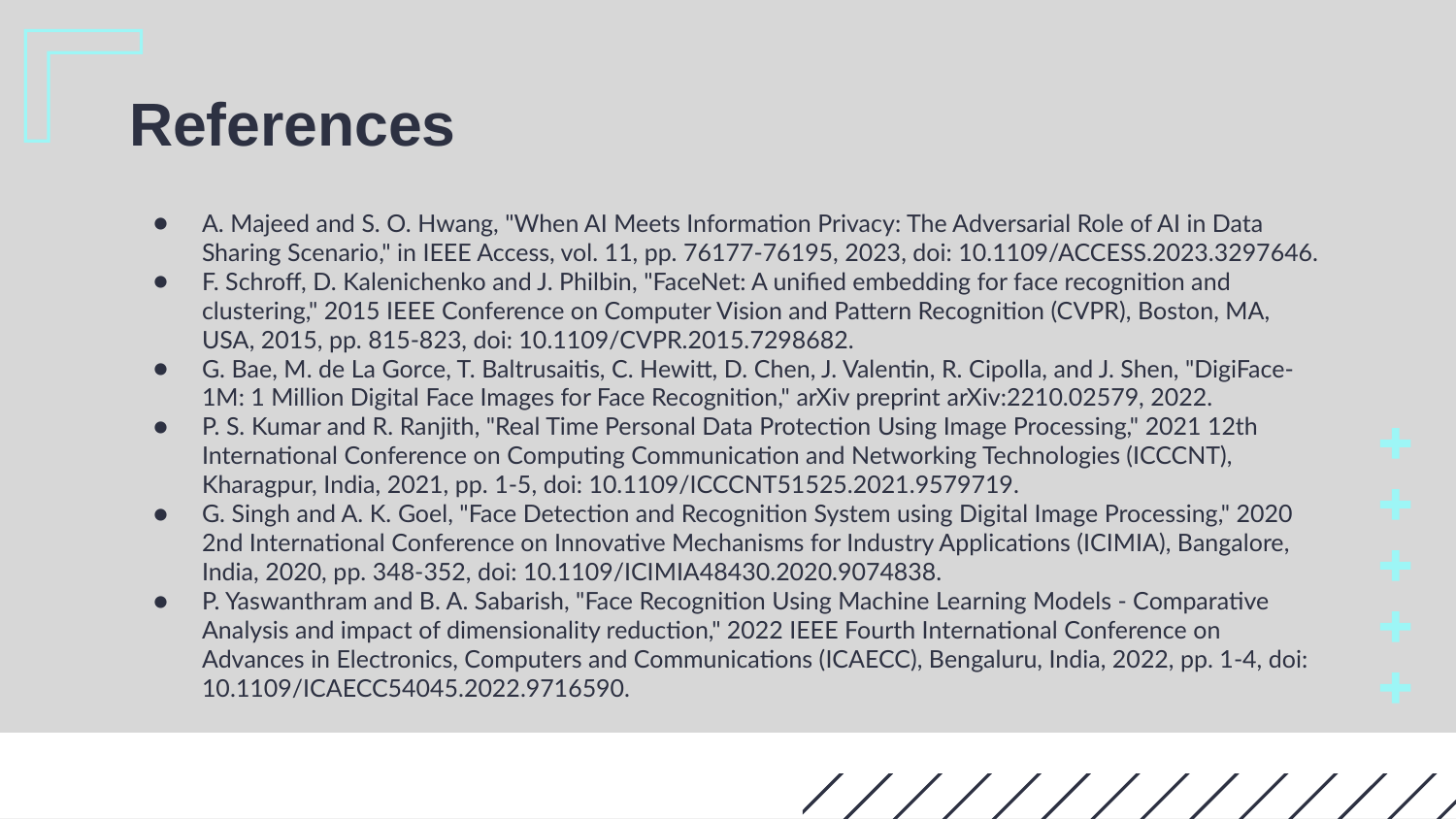

# References
A. Majeed and S. O. Hwang, "When AI Meets Information Privacy: The Adversarial Role of AI in Data Sharing Scenario," in IEEE Access, vol. 11, pp. 76177-76195, 2023, doi: 10.1109/ACCESS.2023.3297646.
F. Schroff, D. Kalenichenko and J. Philbin, "FaceNet: A unified embedding for face recognition and clustering," 2015 IEEE Conference on Computer Vision and Pattern Recognition (CVPR), Boston, MA, USA, 2015, pp. 815-823, doi: 10.1109/CVPR.2015.7298682.
G. Bae, M. de La Gorce, T. Baltrusaitis, C. Hewitt, D. Chen, J. Valentin, R. Cipolla, and J. Shen, "DigiFace-1M: 1 Million Digital Face Images for Face Recognition," arXiv preprint arXiv:2210.02579, 2022.
P. S. Kumar and R. Ranjith, "Real Time Personal Data Protection Using Image Processing," 2021 12th International Conference on Computing Communication and Networking Technologies (ICCCNT), Kharagpur, India, 2021, pp. 1-5, doi: 10.1109/ICCCNT51525.2021.9579719.
G. Singh and A. K. Goel, "Face Detection and Recognition System using Digital Image Processing," 2020 2nd International Conference on Innovative Mechanisms for Industry Applications (ICIMIA), Bangalore, India, 2020, pp. 348-352, doi: 10.1109/ICIMIA48430.2020.9074838.
P. Yaswanthram and B. A. Sabarish, "Face Recognition Using Machine Learning Models - Comparative Analysis and impact of dimensionality reduction," 2022 IEEE Fourth International Conference on Advances in Electronics, Computers and Communications (ICAECC), Bengaluru, India, 2022, pp. 1-4, doi: 10.1109/ICAECC54045.2022.9716590.